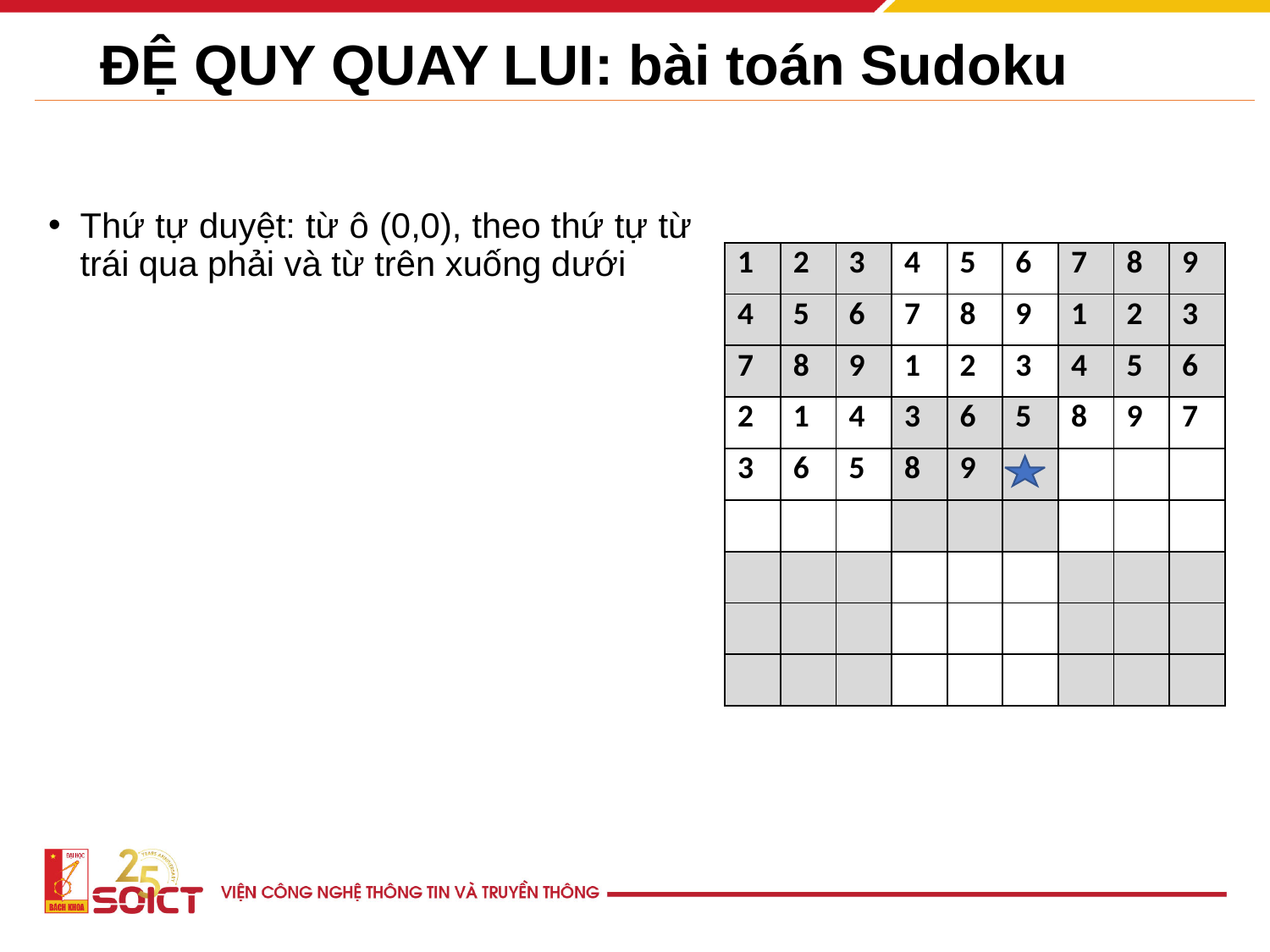

# ĐỆ QUY QUAY LUI: bài toán Sudoku
Thứ tự duyệt: từ ô (0,0), theo thứ tự từ trái qua phải và từ trên xuống dưới

| 1 | 2 | 3 | 4 | 5 | 6 | 7 | 8 | 9 |
| --- | --- | --- | --- | --- | --- | --- | --- | --- |
| 4 | 5 | 6 | 7 | 8 | 9 | 1 | 2 | 3 |
| 7 | 8 | 9 | 1 | 2 | 3 | 4 | 5 | 6 |
| 2 | 1 | 4 | 3 | 6 | 5 | 8 | 9 | 7 |
| 3 | 6 | 5 | 8 | 9 |  |  |  |  |
|  |  |  |  |  |  |  |  |  |
|  |  |  |  |  |  |  |  |  |
|  |  |  |  |  |  |  |  |  |
|  |  |  |  |  |  |  |  |  |